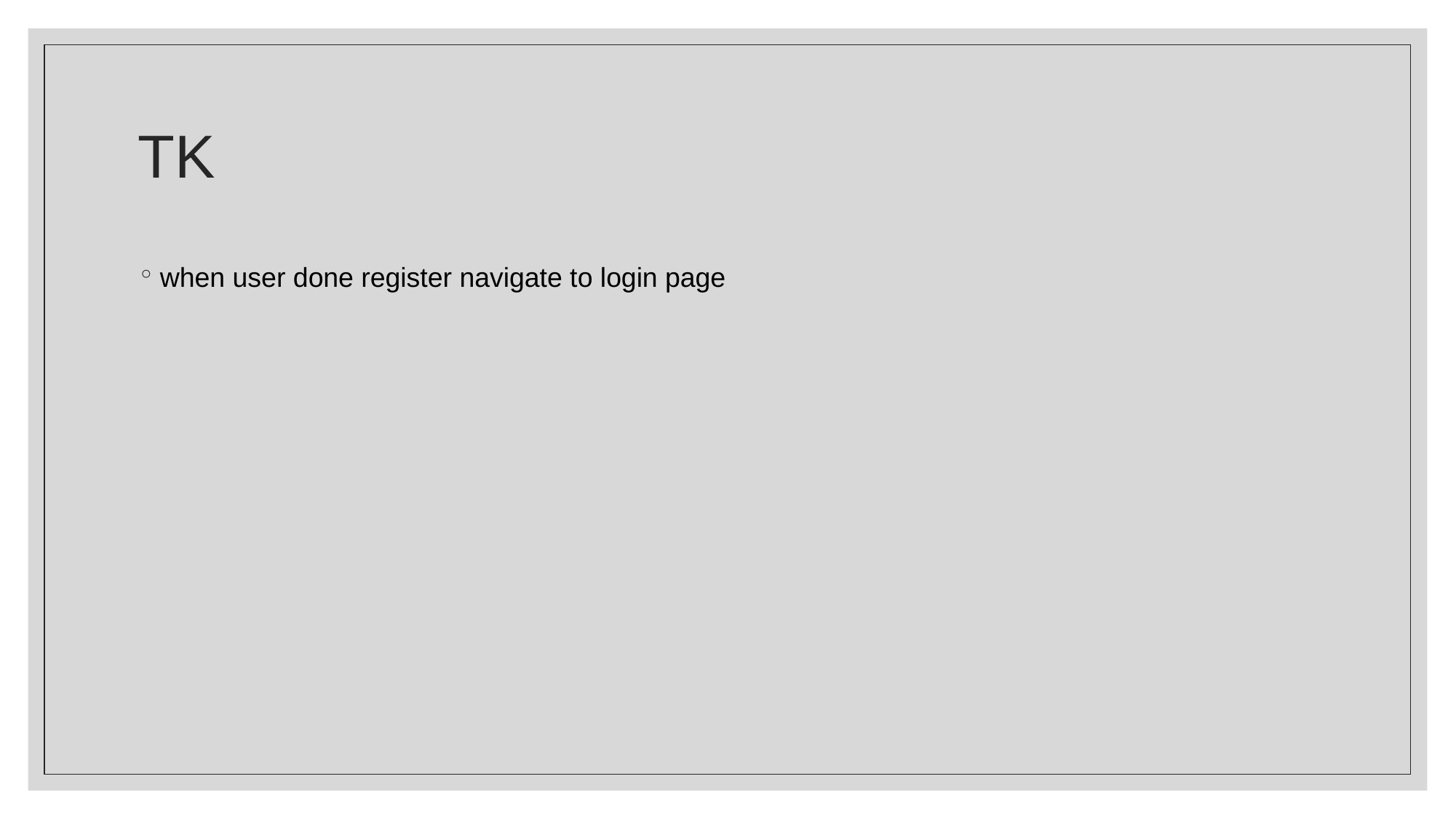

# TK
when user done register navigate to login page